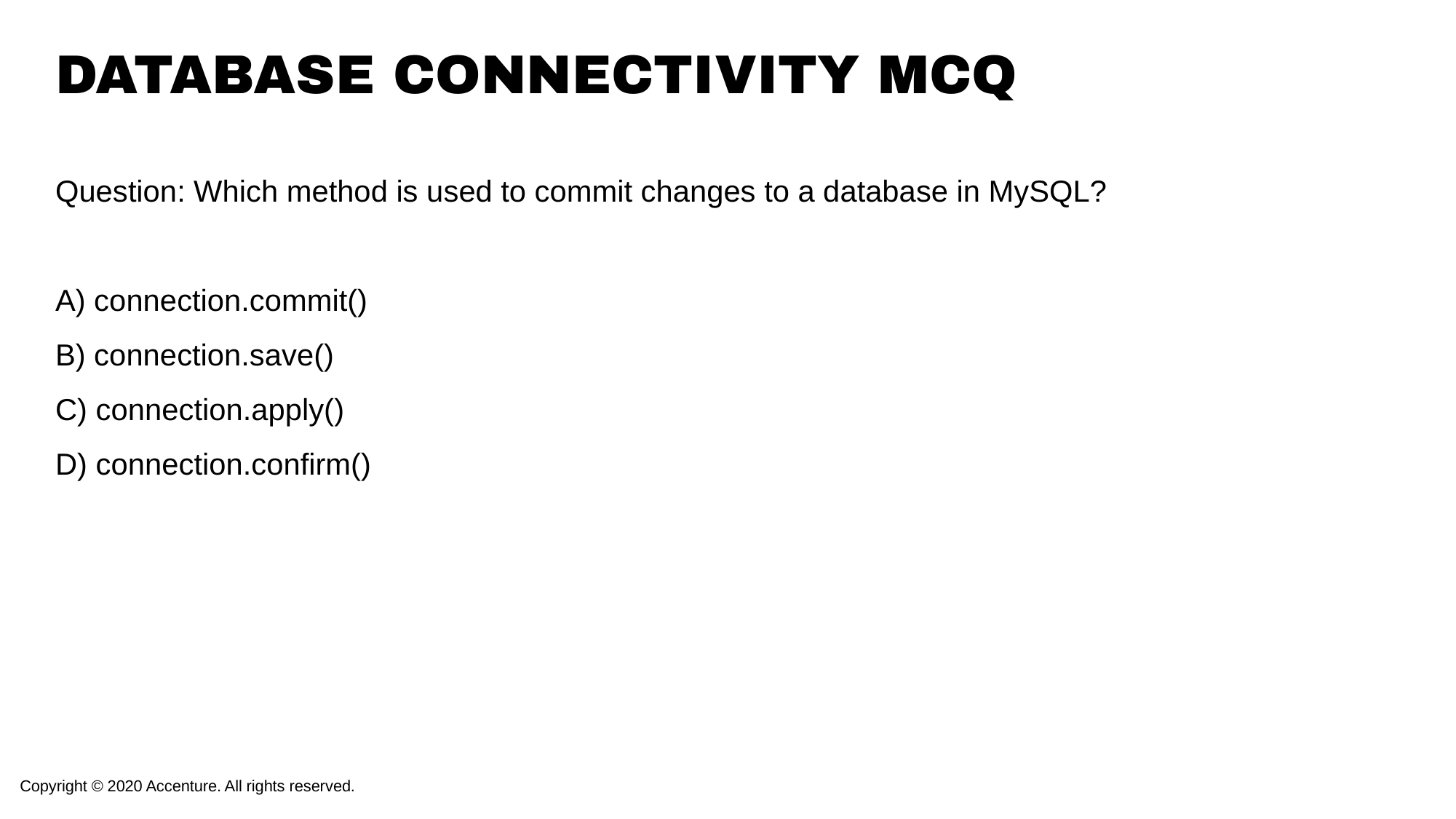

# Database connectivity mcq
Question: Which method is used to commit changes to a database in MySQL?

A) connection.commit()
B) connection.save()
C) connection.apply()
D) connection.confirm()